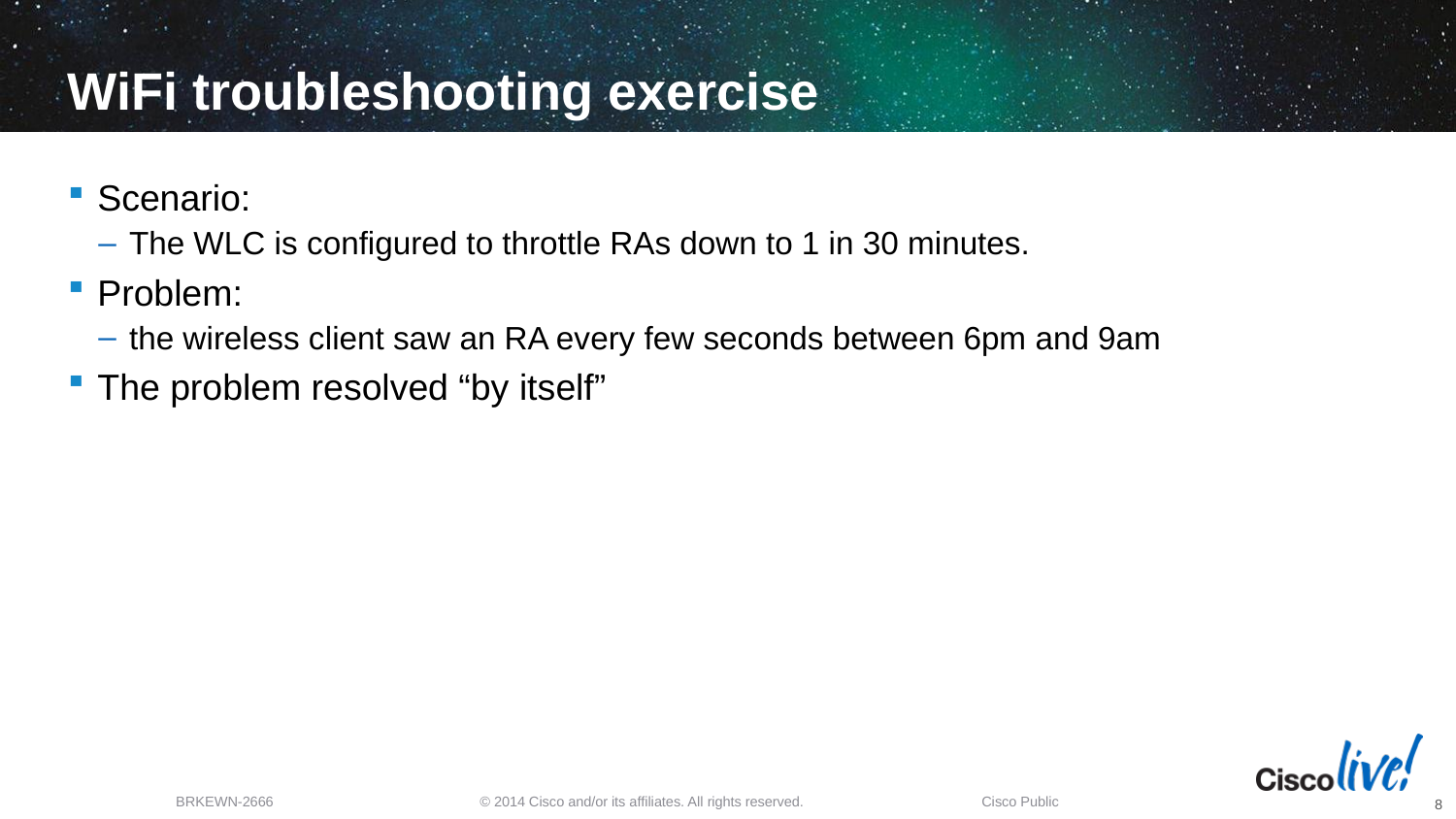

# WiFi troubleshooting exercise
Scenario:
The WLC is configured to throttle RAs down to 1 in 30 minutes.
Problem:
the wireless client saw an RA every few seconds between 6pm and 9am
The problem resolved “by itself”

8